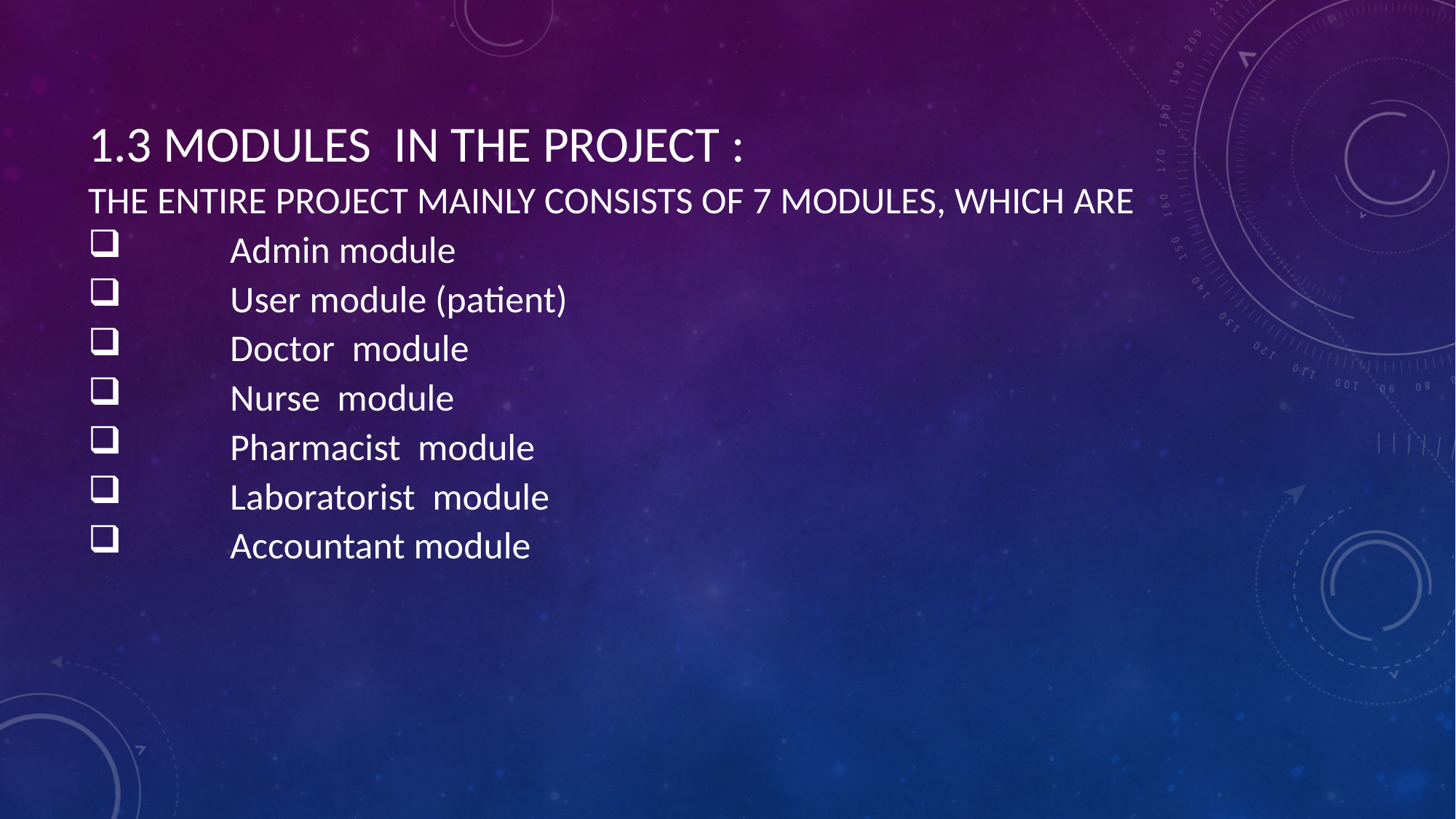

1.3 Modules  in the project :
The entire project mainly consists of 7 modules, which are
Admin module
User module (patient)
Doctor  module
Nurse  module
Pharmacist  module
Laboratorist  module
Accountant module